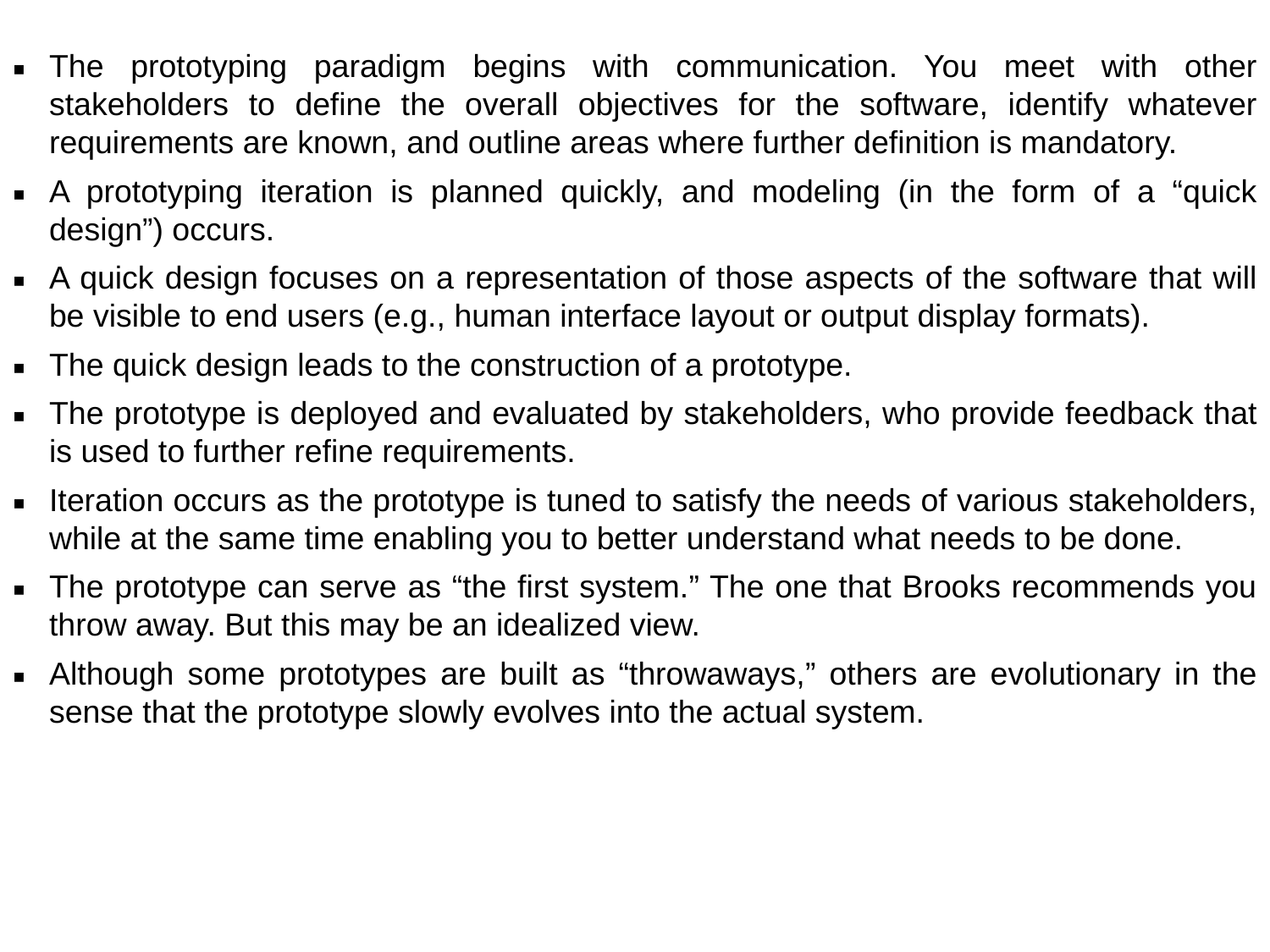

The prototyping paradigm begins with communication. You meet with other stakeholders to define the overall objectives for the software, identify whatever requirements are known, and outline areas where further definition is mandatory.
A prototyping iteration is planned quickly, and modeling (in the form of a “quick design”) occurs.
A quick design focuses on a representation of those aspects of the software that will be visible to end users (e.g., human interface layout or output display formats).
The quick design leads to the construction of a prototype.
The prototype is deployed and evaluated by stakeholders, who provide feedback that is used to further refine requirements.
Iteration occurs as the prototype is tuned to satisfy the needs of various stakeholders, while at the same time enabling you to better understand what needs to be done.
The prototype can serve as “the first system.” The one that Brooks recommends you throw away. But this may be an idealized view.
Although some prototypes are built as “throwaways,” others are evolutionary in the sense that the prototype slowly evolves into the actual system.